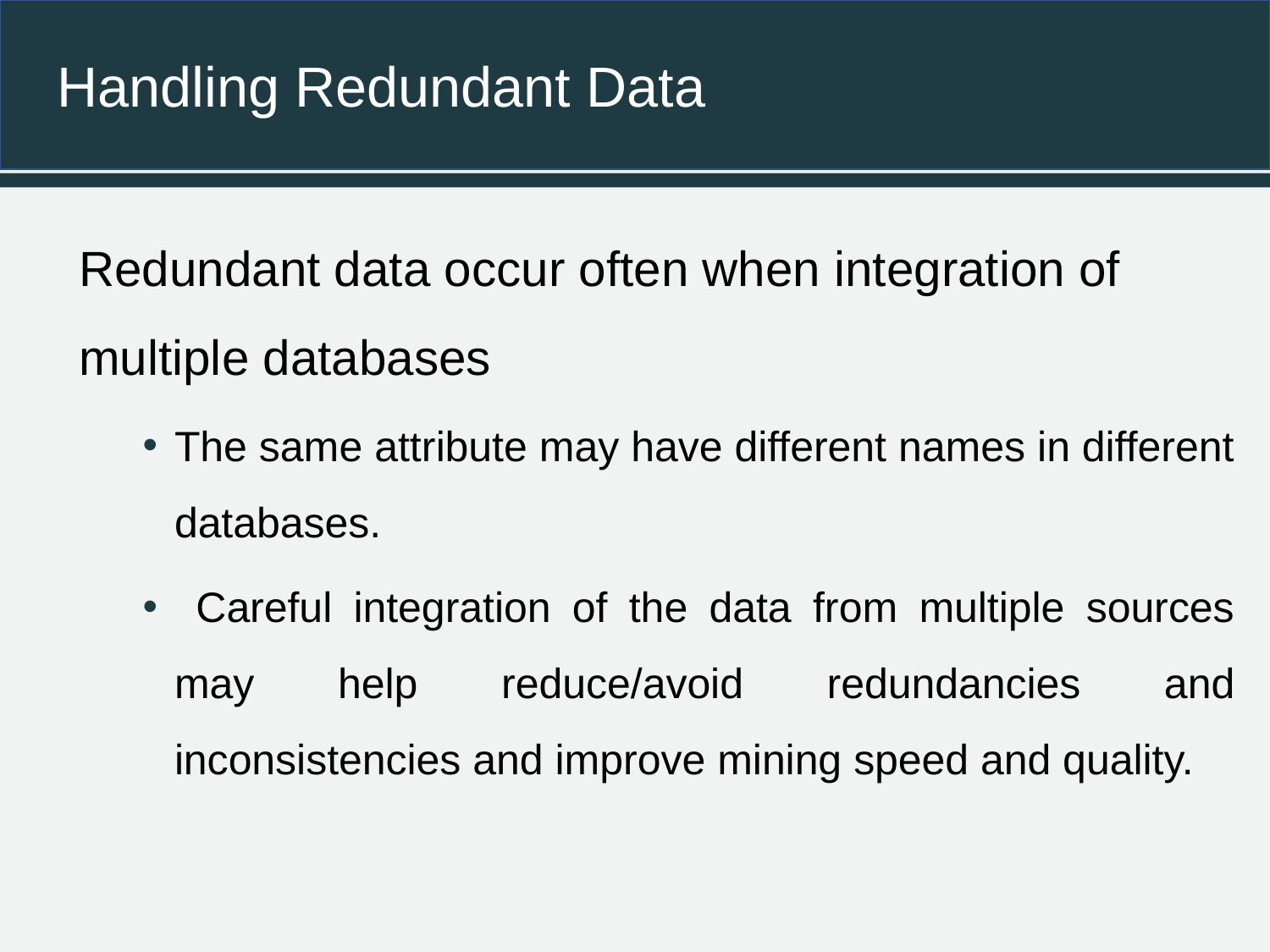

# Handling Redundant Data
Redundant data occur often when integration of multiple databases
The same attribute may have different names in different databases.
 Careful integration of the data from multiple sources may help reduce/avoid redundancies and inconsistencies and improve mining speed and quality.